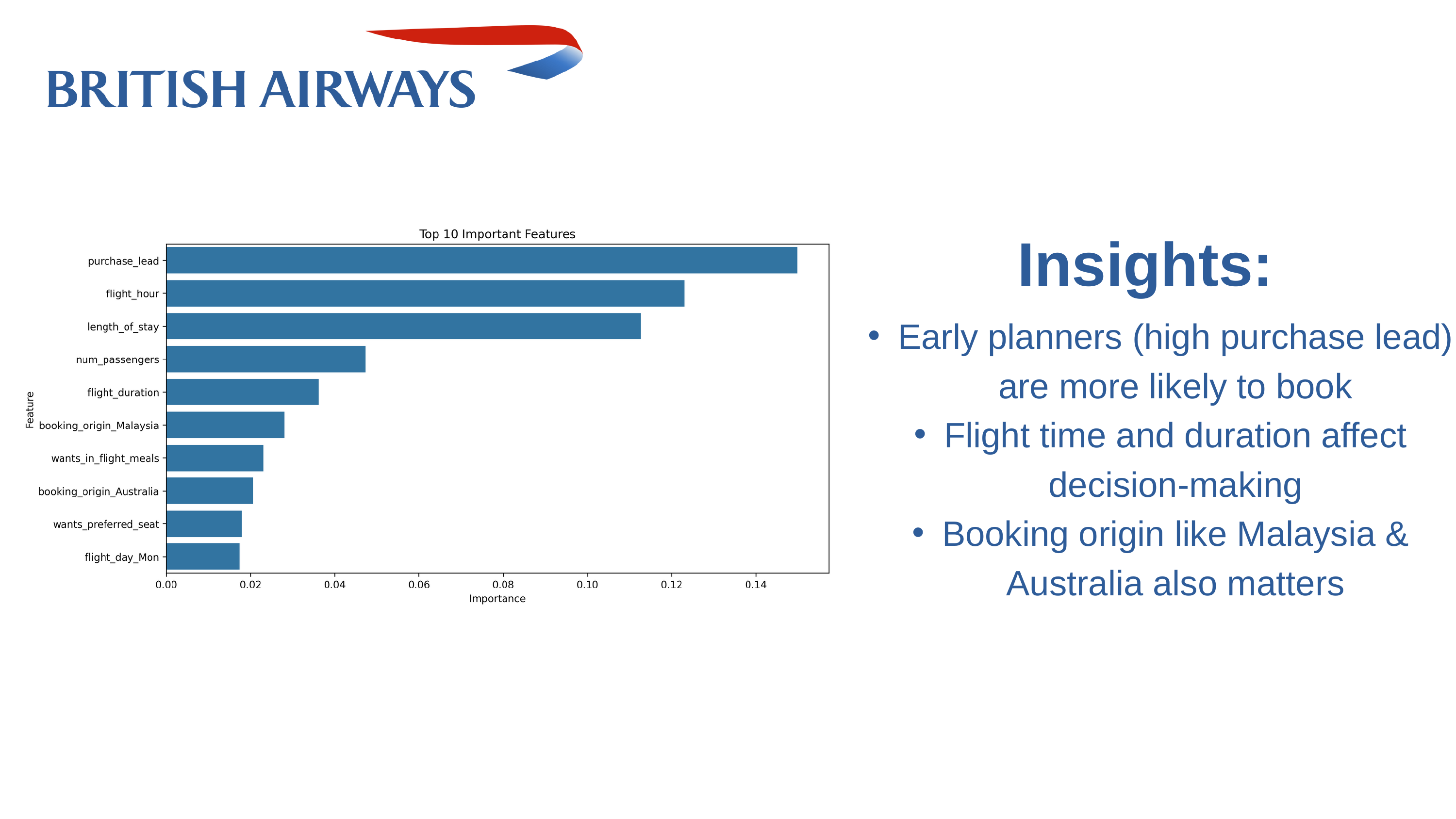

Insights:

Early planners (high purchase lead) are more likely to book
Flight time and duration affect decision-making
Booking origin like Malaysia & Australia also matters